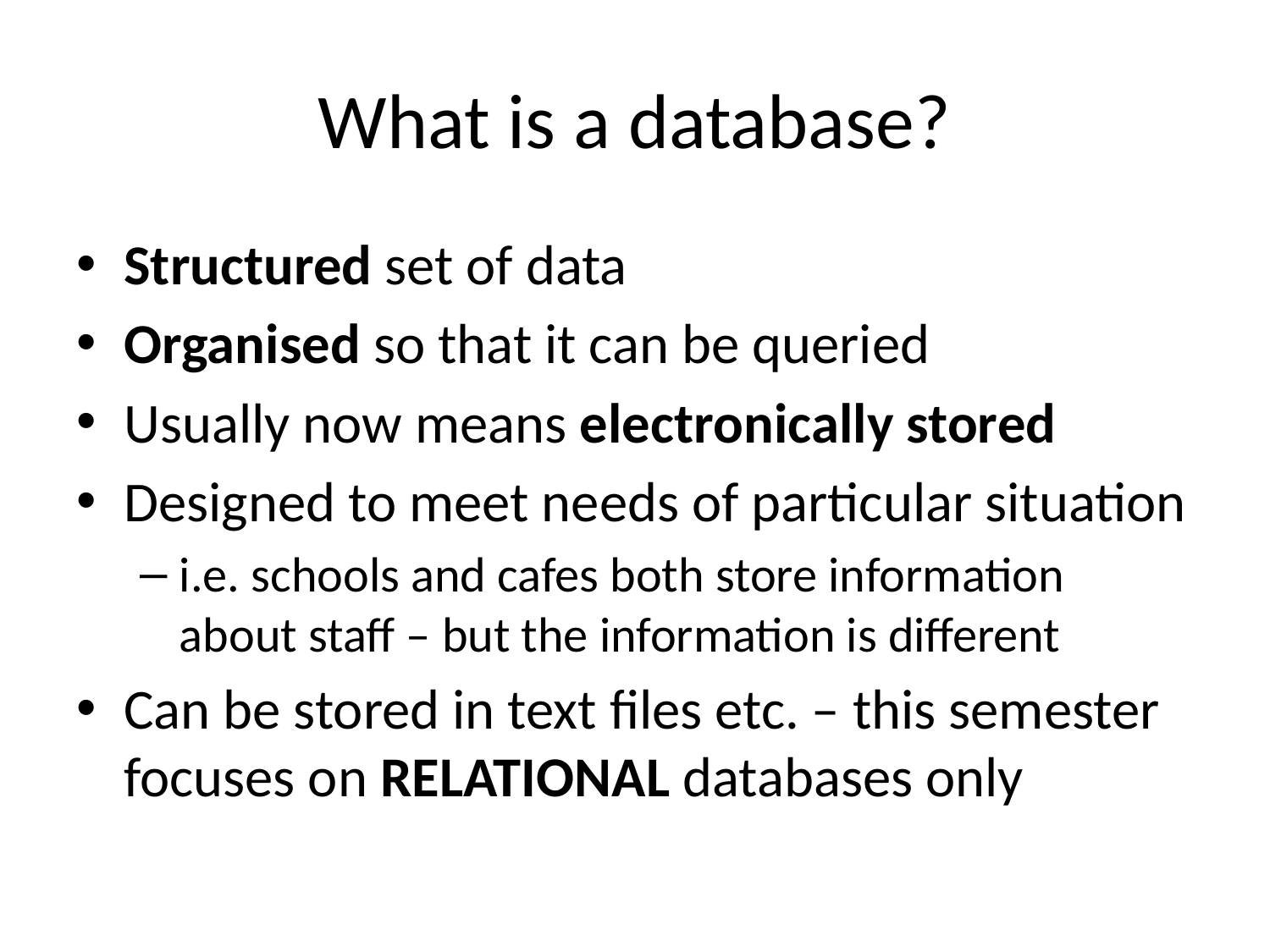

# What is a database?
Structured set of data
Organised so that it can be queried
Usually now means electronically stored
Designed to meet needs of particular situation
i.e. schools and cafes both store information about staff – but the information is different
Can be stored in text files etc. – this semester focuses on RELATIONAL databases only